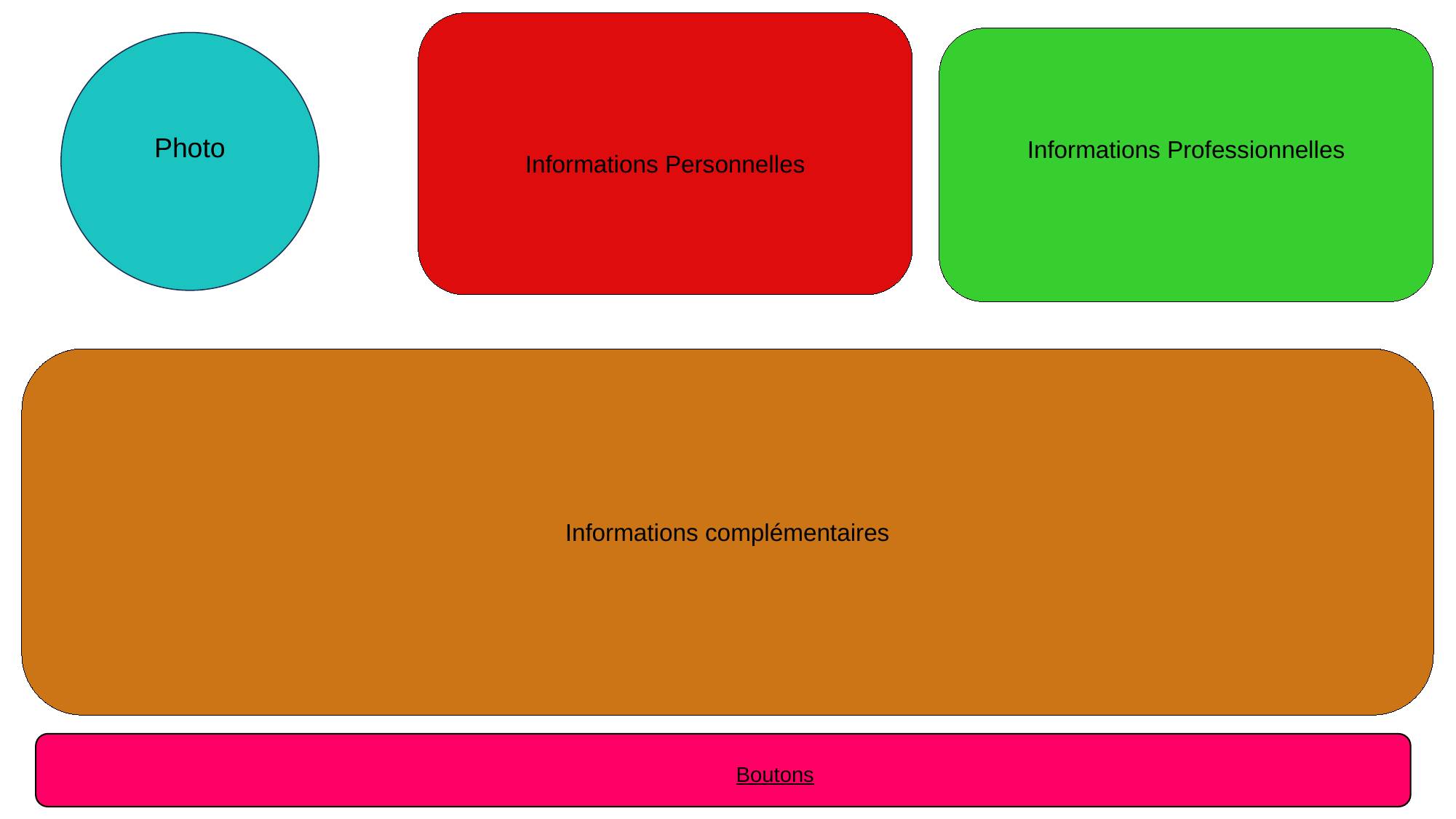

Informations Professionnelles

Informations Personnelles

Photo

Informations complémentaires

Boutons